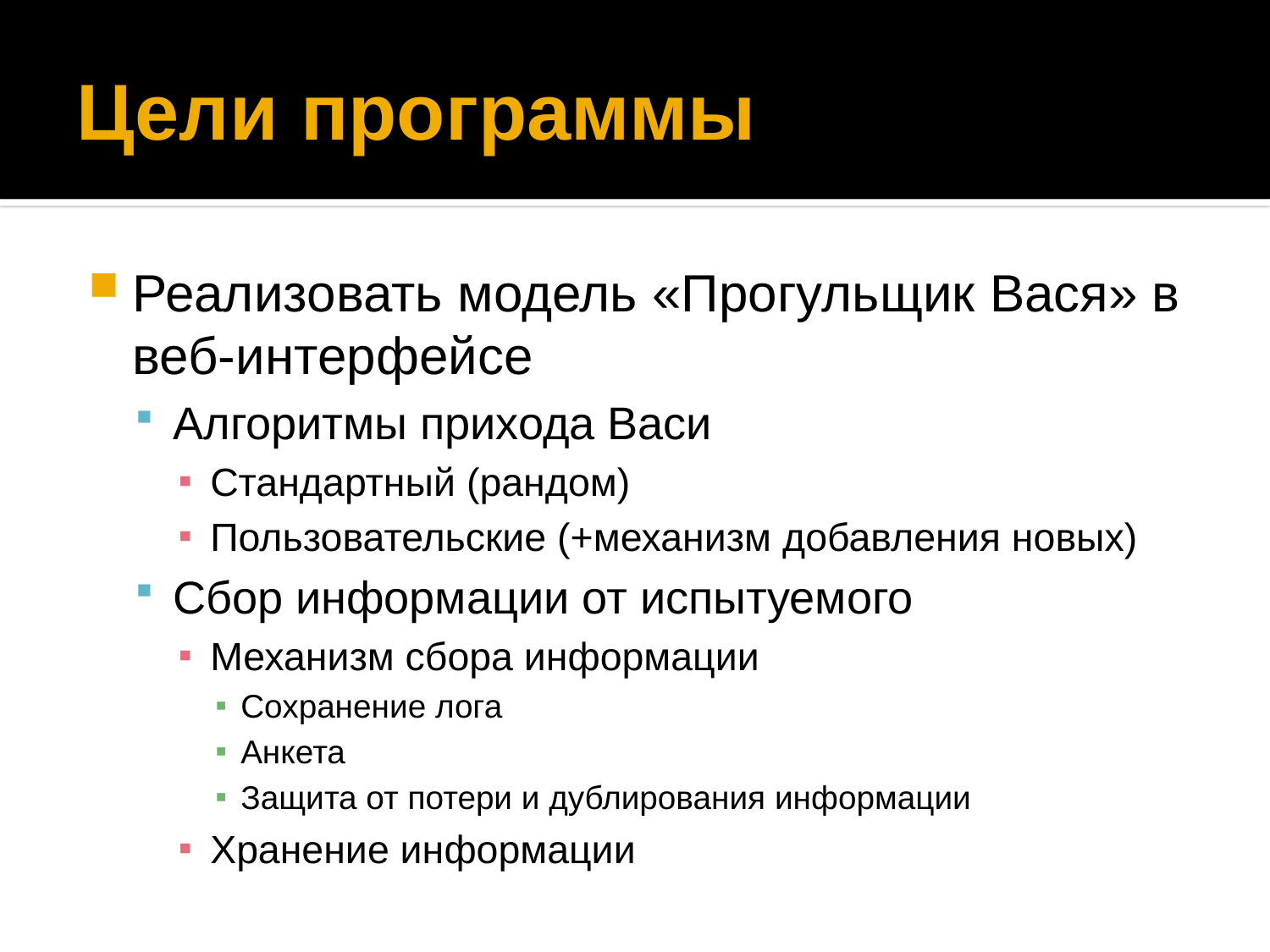

# Цели программы
Реализовать модель «Прогульщик Вася» в веб-интерфейсе
Алгоритмы прихода Васи
Стандартный (рандом)
Пользовательские (+механизм добавления новых)
Сбор информации от испытуемого
Механизм сбора информации
Сохранение лога
Анкета
Защита от потери и дублирования информации
Хранение информации